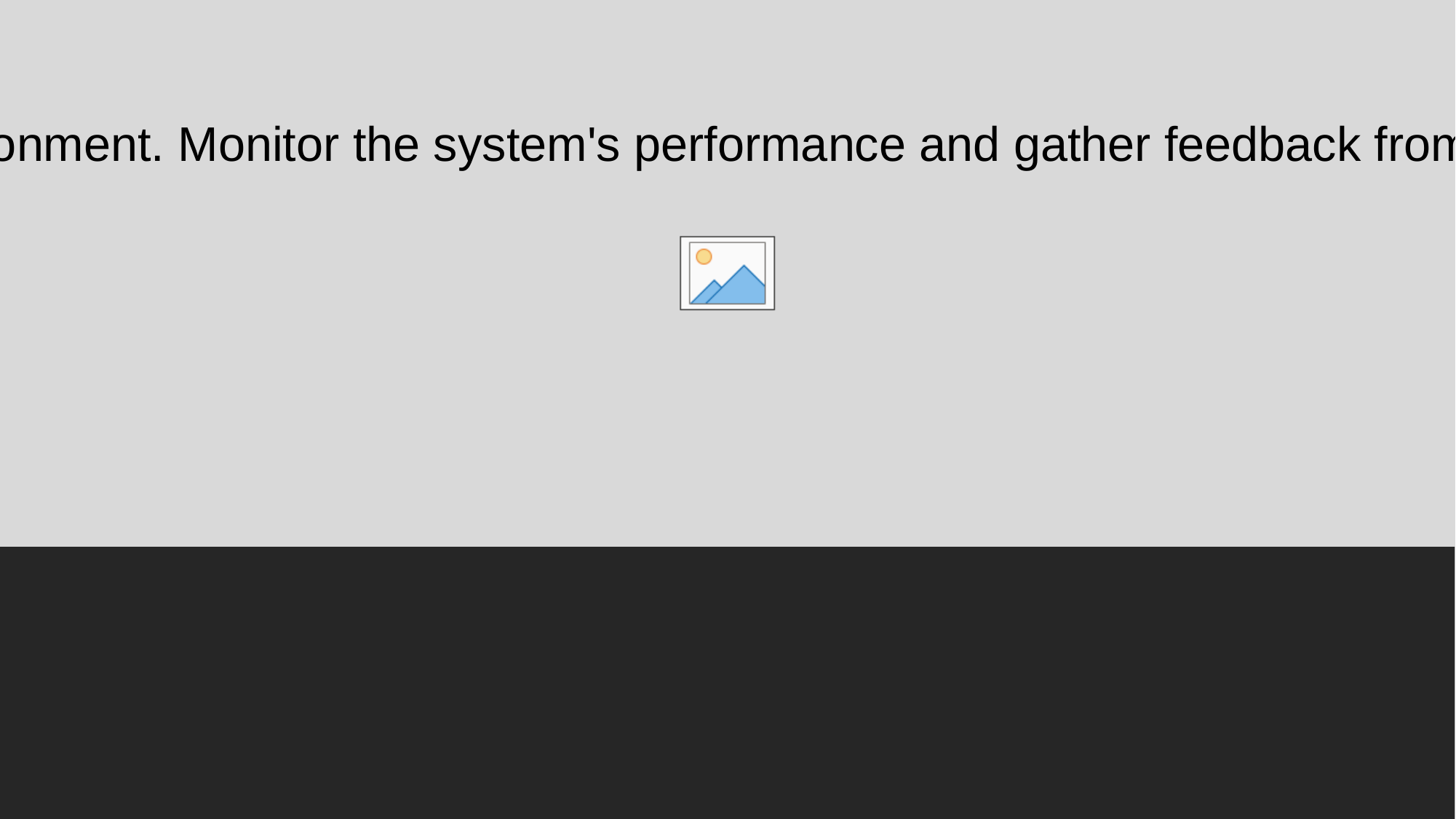

10. Deployment and Monitoring:
 Once the diabetes prediction system shows promising results, deploy it into a production environment. Monitor the system's performance and gather feedback from users and healthcare professionals to continuously improve and fine-tune the system over time.